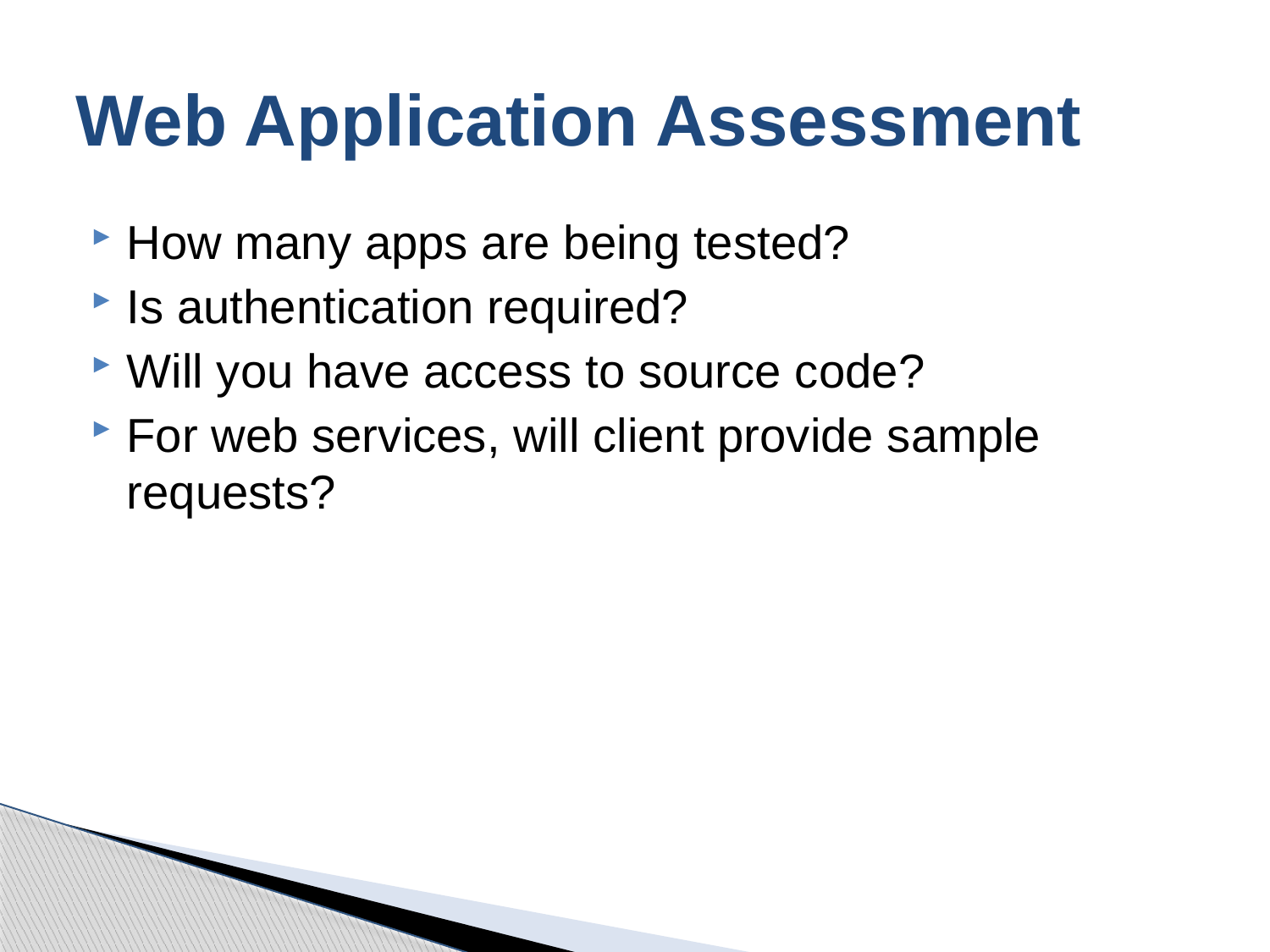

# Web Application Assessment
How many apps are being tested?
Is authentication required?
Will you have access to source code?
For web services, will client provide sample requests?